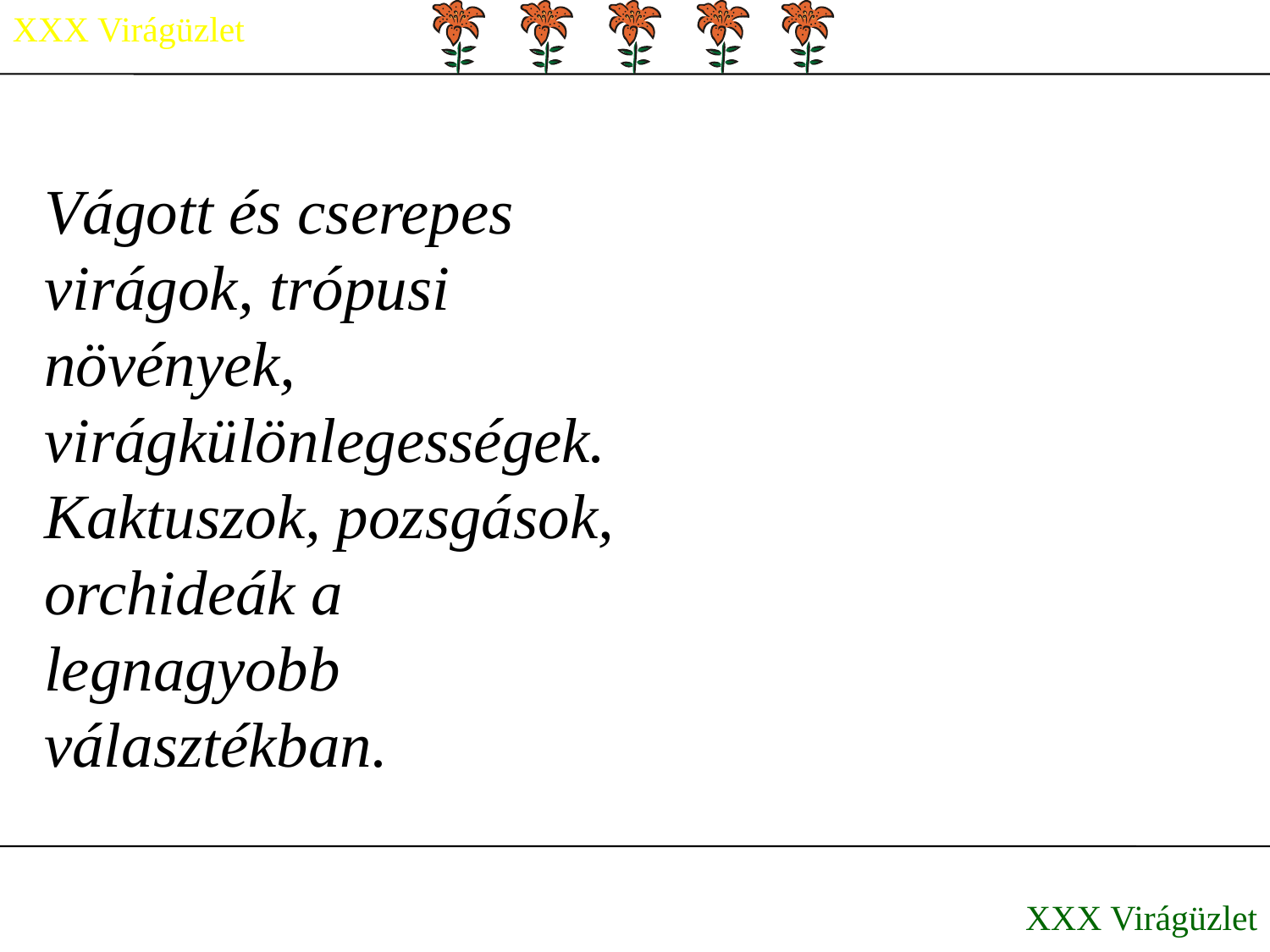

Vágott és cserepes virágok, trópusi növények, virágkülönlegességek. Kaktuszok, pozsgások, orchideák a legnagyobb választékban.